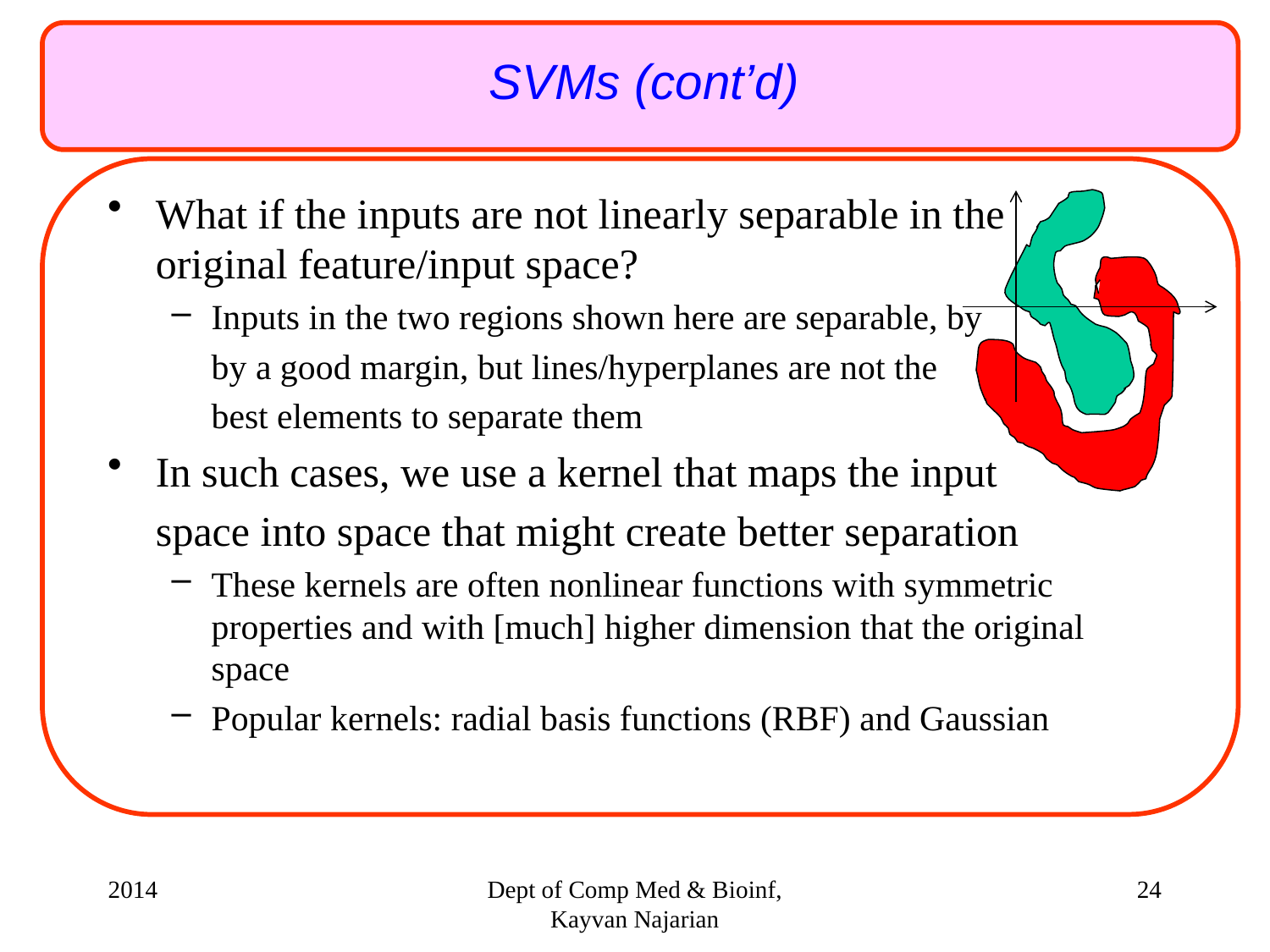

SVMs (cont’d)

What if the inputs are not linearly separable in the original feature/input space?
Inputs in the two regions shown here are separable, by
	by a good margin, but lines/hyperplanes are not the
 	best elements to separate them
In such cases, we use a kernel that maps the input
	space into space that might create better separation
These kernels are often nonlinear functions with symmetric properties and with [much] higher dimension that the original space
Popular kernels: radial basis functions (RBF) and Gaussian

2014
Dept of Comp Med & Bioinf, Kayvan Najarian
24